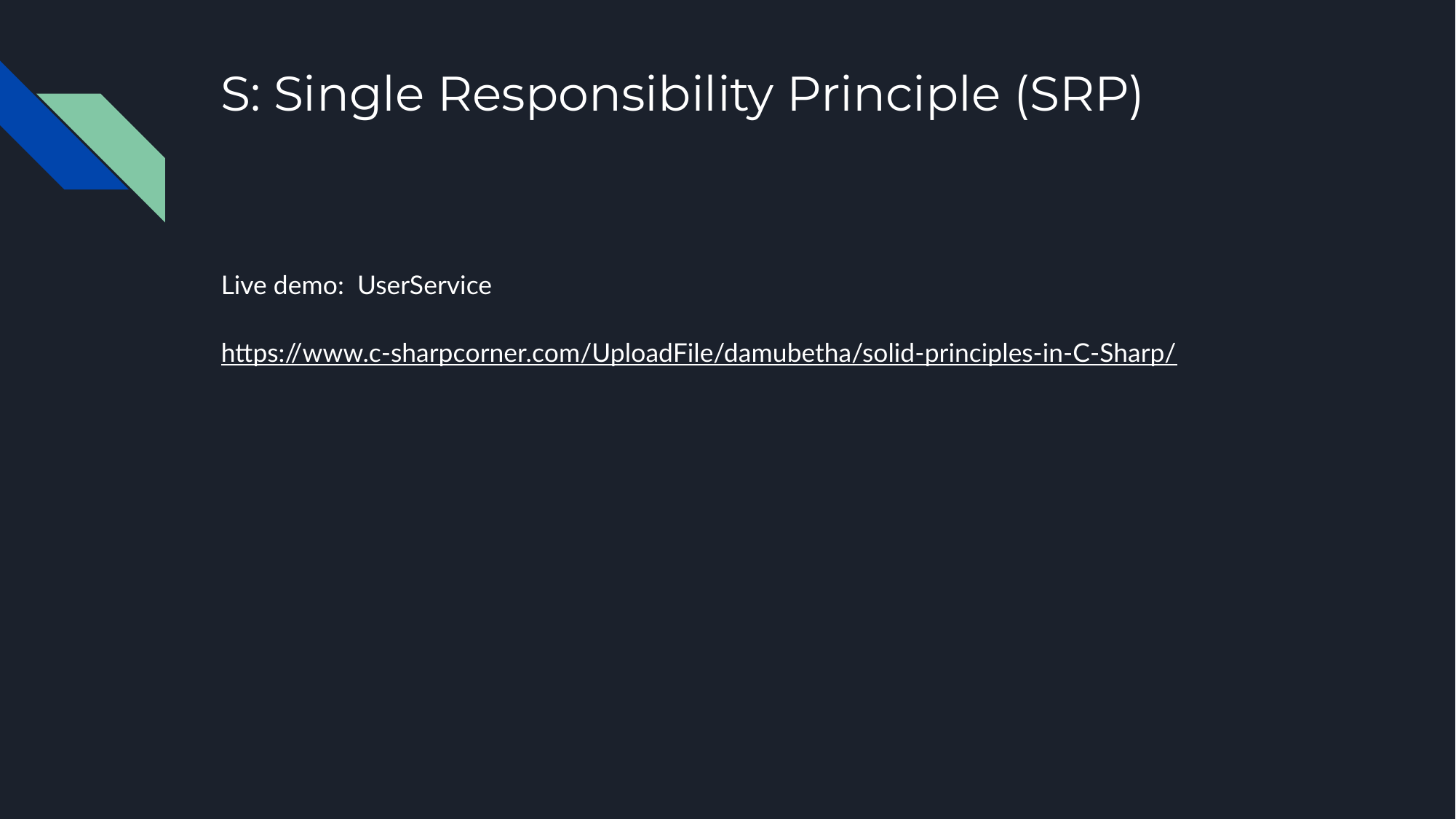

# S: Single Responsibility Principle (SRP)
Live demo:  UserService
https://www.c-sharpcorner.com/UploadFile/damubetha/solid-principles-in-C-Sharp/